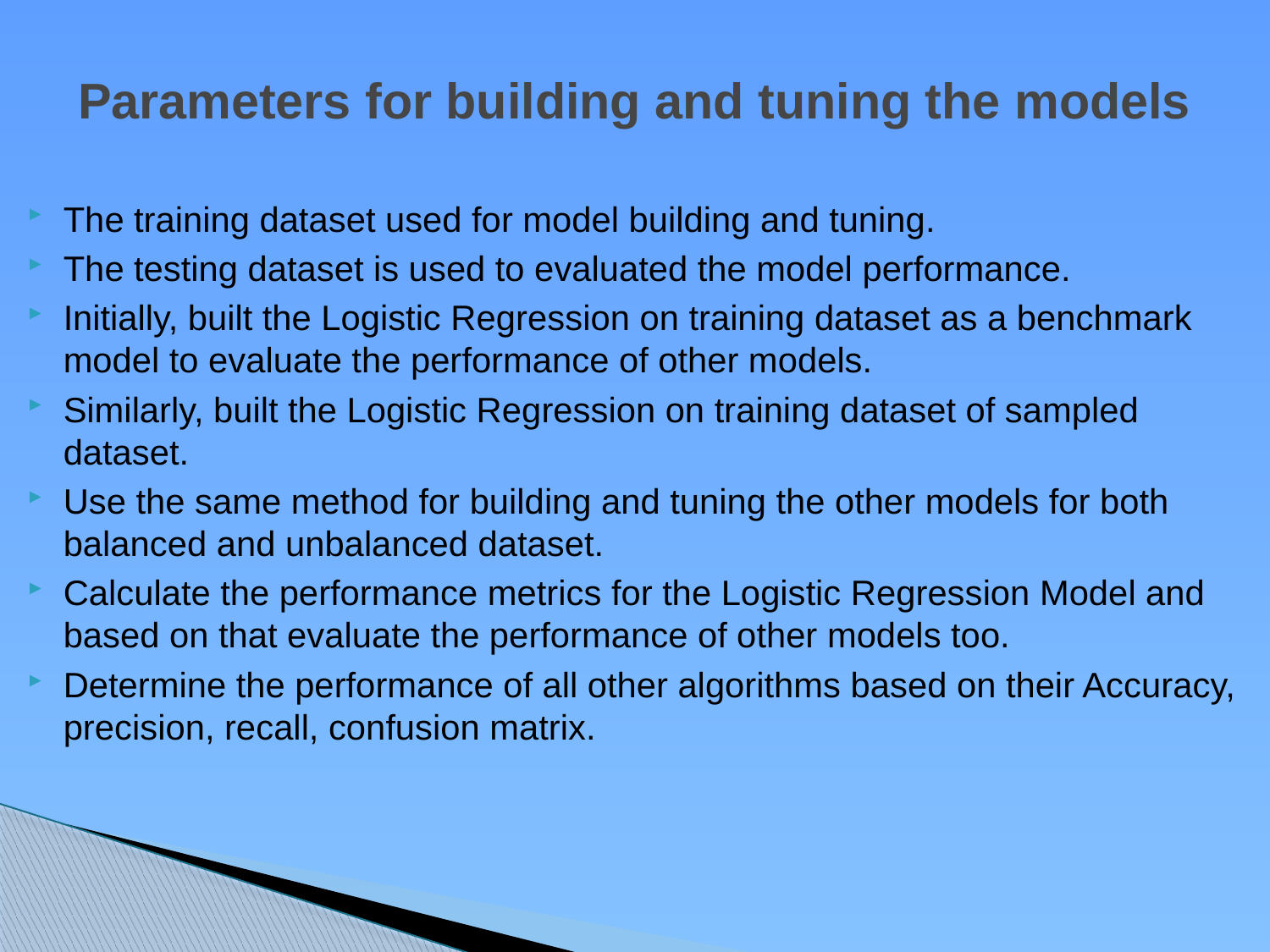

# Parameters for building and tuning the models
The training dataset used for model building and tuning.
The testing dataset is used to evaluated the model performance.
Initially, built the Logistic Regression on training dataset as a benchmark model to evaluate the performance of other models.
Similarly, built the Logistic Regression on training dataset of sampled dataset.
Use the same method for building and tuning the other models for both balanced and unbalanced dataset.
Calculate the performance metrics for the Logistic Regression Model and based on that evaluate the performance of other models too.
Determine the performance of all other algorithms based on their Accuracy, precision, recall, confusion matrix.